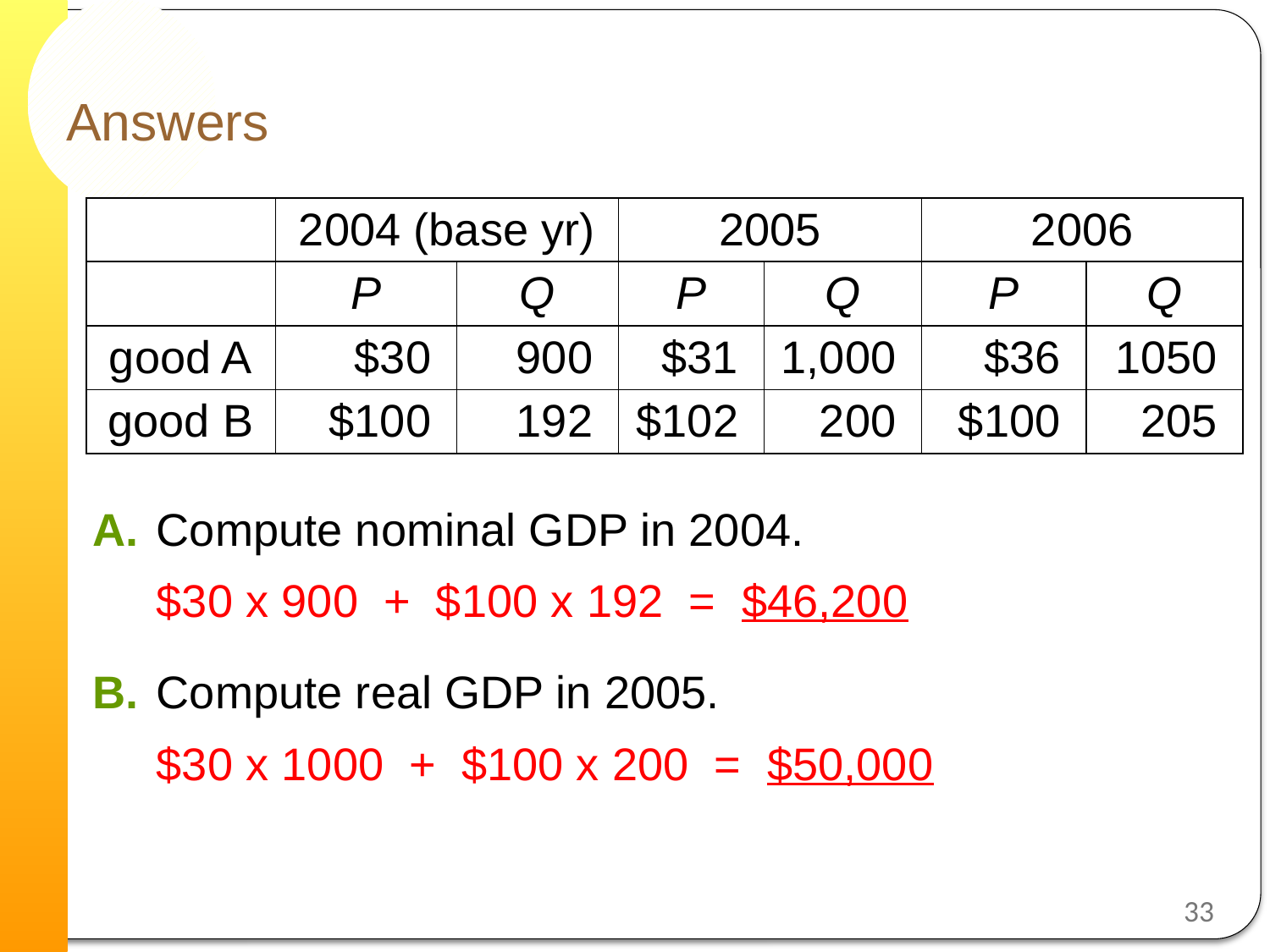

# Answers
|  | 2004 (base yr) |  | 2005 |  | 2006 |  |
| --- | --- | --- | --- | --- | --- | --- |
|  | P | Q | P | Q | P | Q |
| good A | $30 | 900 | $31 | 1,000 | $36 | 1050 |
| good B | $100 | 192 | $102 | 200 | $100 | 205 |
A.	Compute nominal GDP in 2004.
	$30 x 900  +  $100 x 192  =  $46,200
B.	Compute real GDP in 2005.
	$30 x 1000  +  $100 x 200  =  $50,000
33